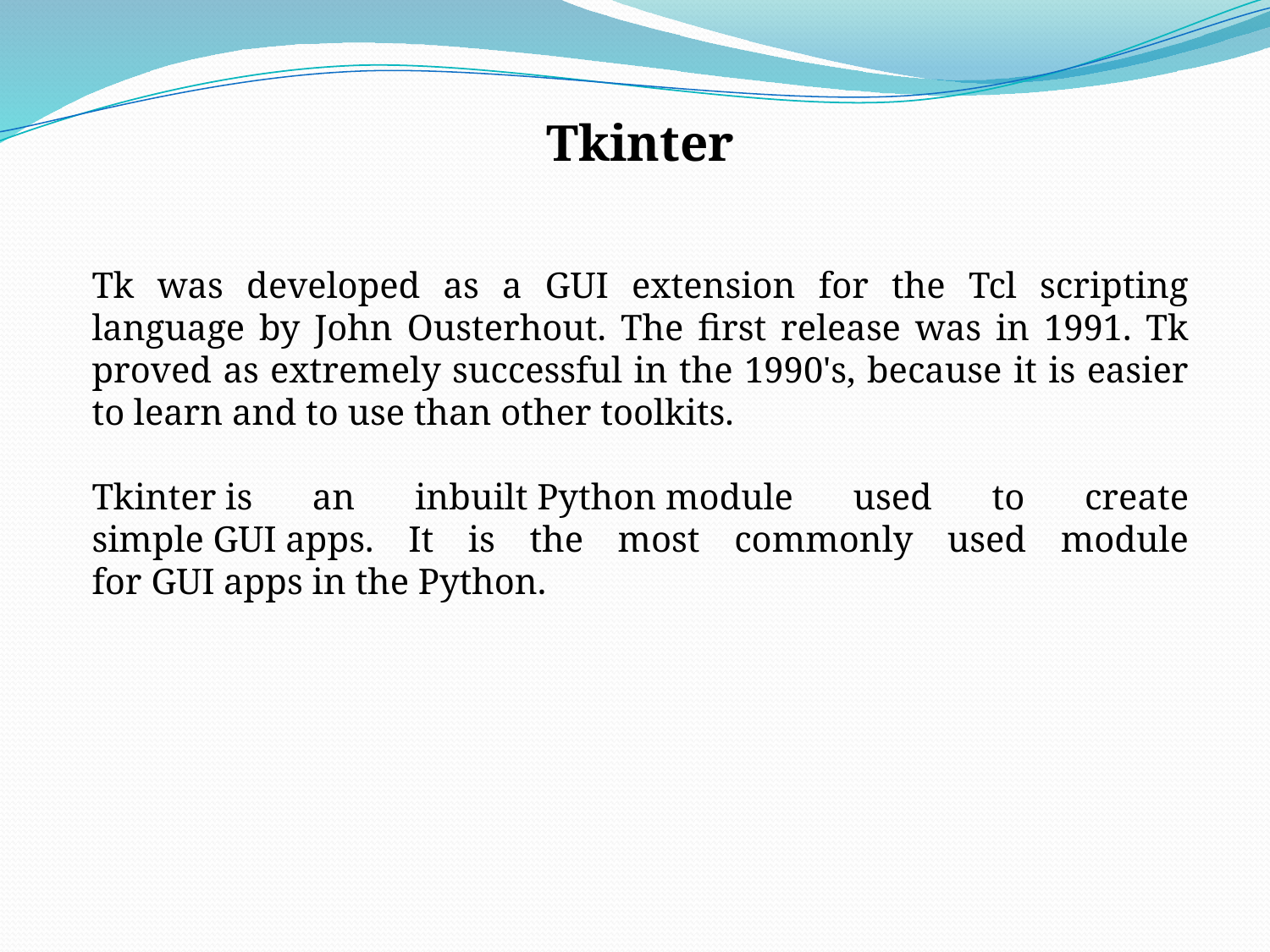

Tkinter
Tk was developed as a GUI extension for the Tcl scripting language by John Ousterhout. The first release was in 1991. Tk proved as extremely successful in the 1990's, because it is easier to learn and to use than other toolkits.

Tkinter is an inbuilt Python module used to create simple GUI apps. It is the most commonly used module for GUI apps in the Python.